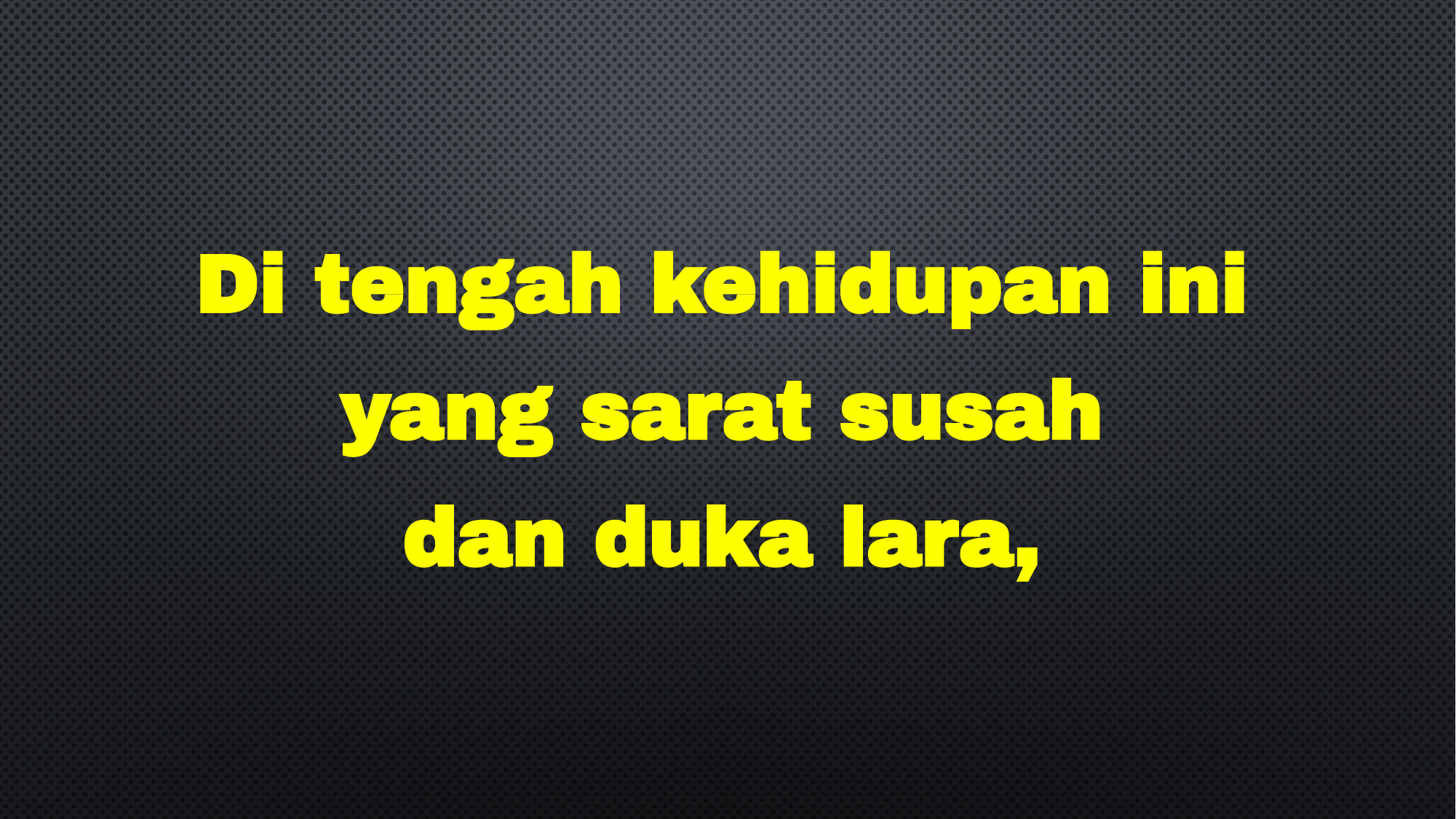

Di tengah kehidupan ini
yang sarat susah
dan duka lara,